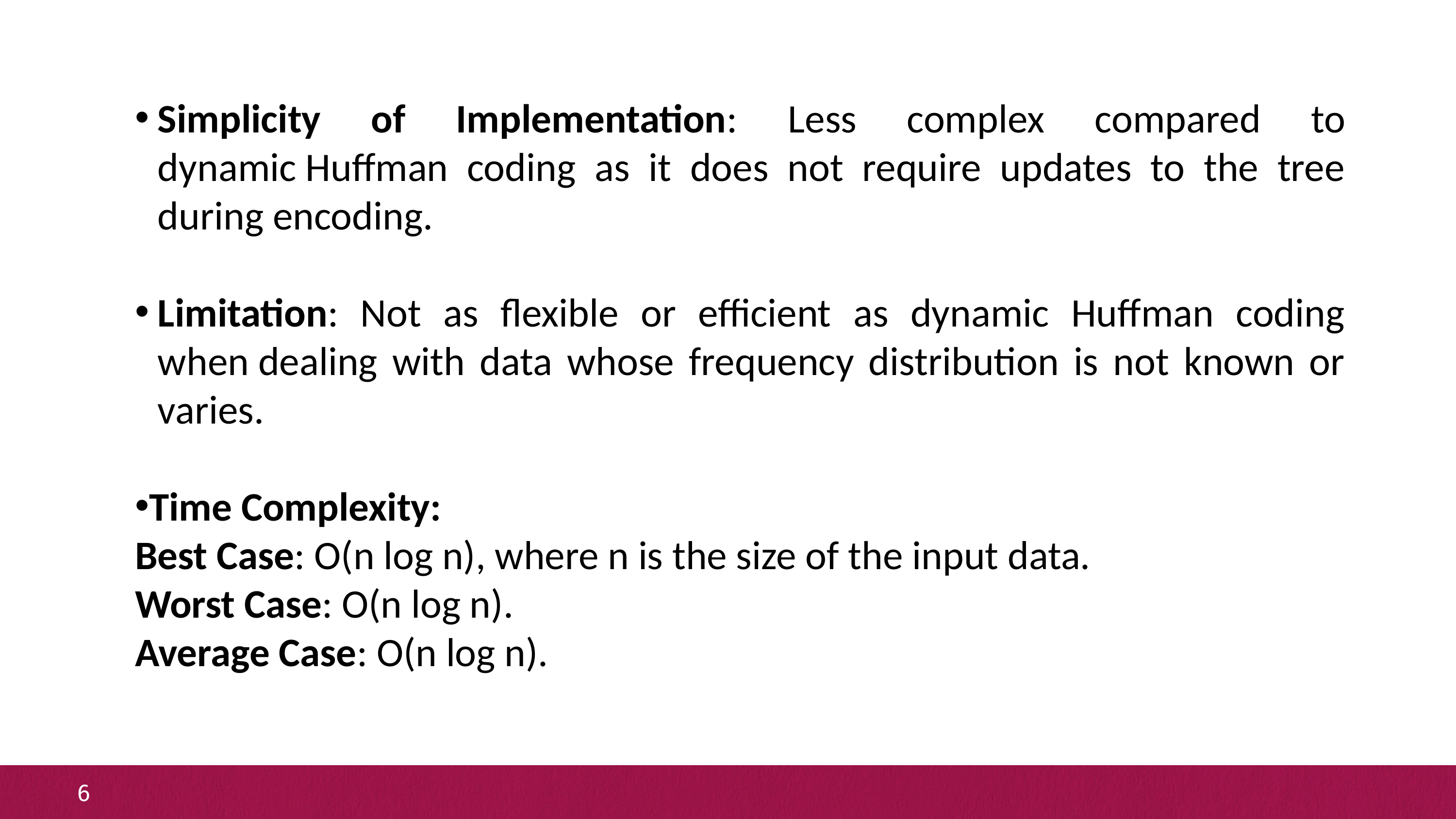

Simplicity of Implementation: Less complex compared to dynamic Huffman coding as it does not require updates to the tree during encoding.

Limitation: Not as flexible or efficient as dynamic Huffman coding when dealing with data whose frequency distribution is not known or varies.

Time Complexity:
Best Case: O(n log n), where n is the size of the input data.
Worst Case: O(n log n).
Average Case: O(n log n).

6